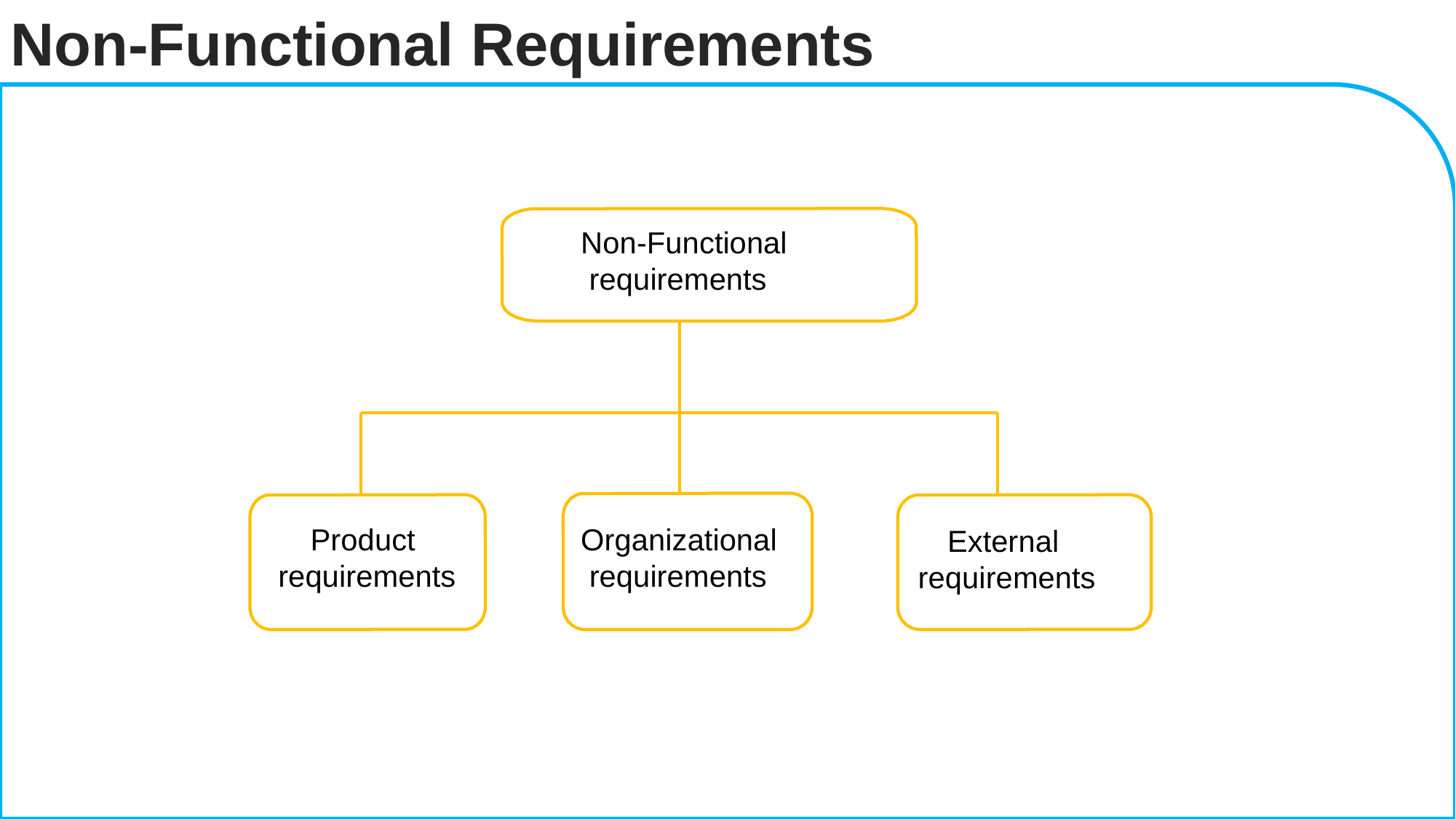

Non-Functional Requirements

Non-Functional
 requirements

Product requirements
Organizational requirements
External requirements
39